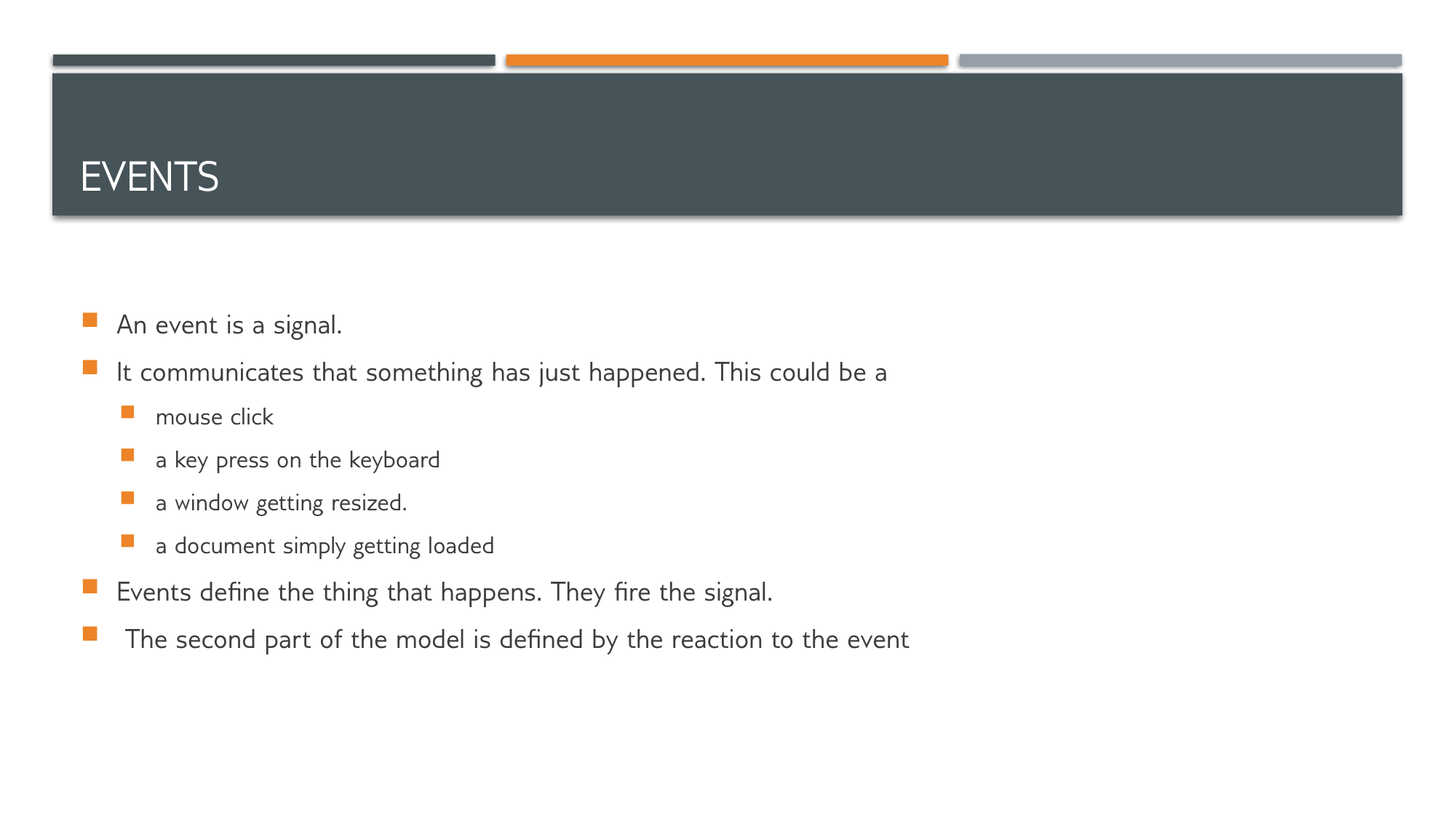

# Events
An event is a signal.
It communicates that something has just happened. This could be a
mouse click
a key press on the keyboard
a window getting resized.
a document simply getting loaded
Events define the thing that happens. They fire the signal.
 The second part of the model is defined by the reaction to the event